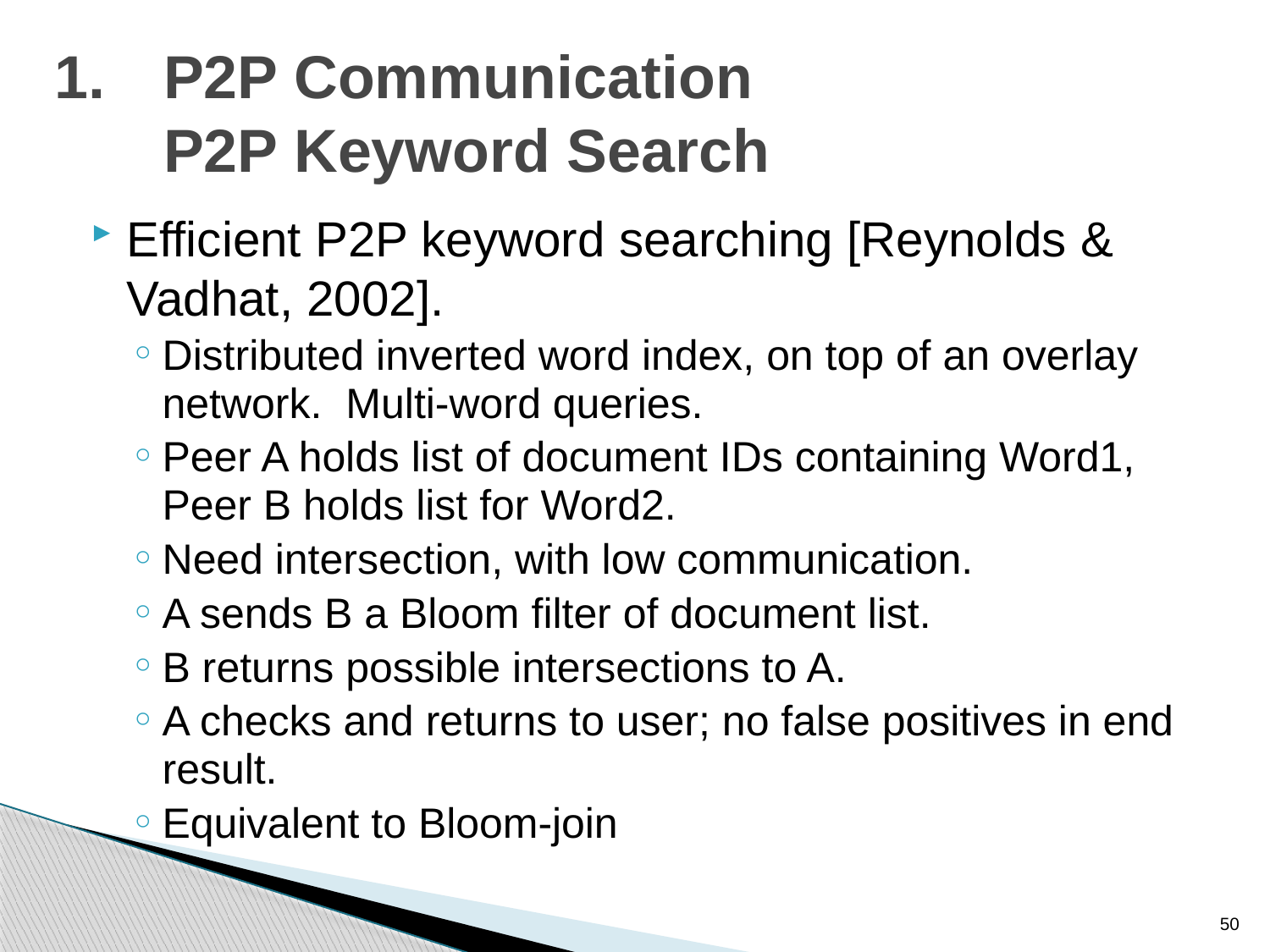

# P2P Communication P2P Keyword Search
Efficient P2P keyword searching [Reynolds & Vadhat, 2002].
Distributed inverted word index, on top of an overlay network.  Multi-word queries.
Peer A holds list of document IDs containing Word1, Peer B holds list for Word2.
Need intersection, with low communication.
A sends B a Bloom filter of document list.
B returns possible intersections to A.
A checks and returns to user; no false positives in end result.
Equivalent to Bloom-join
50